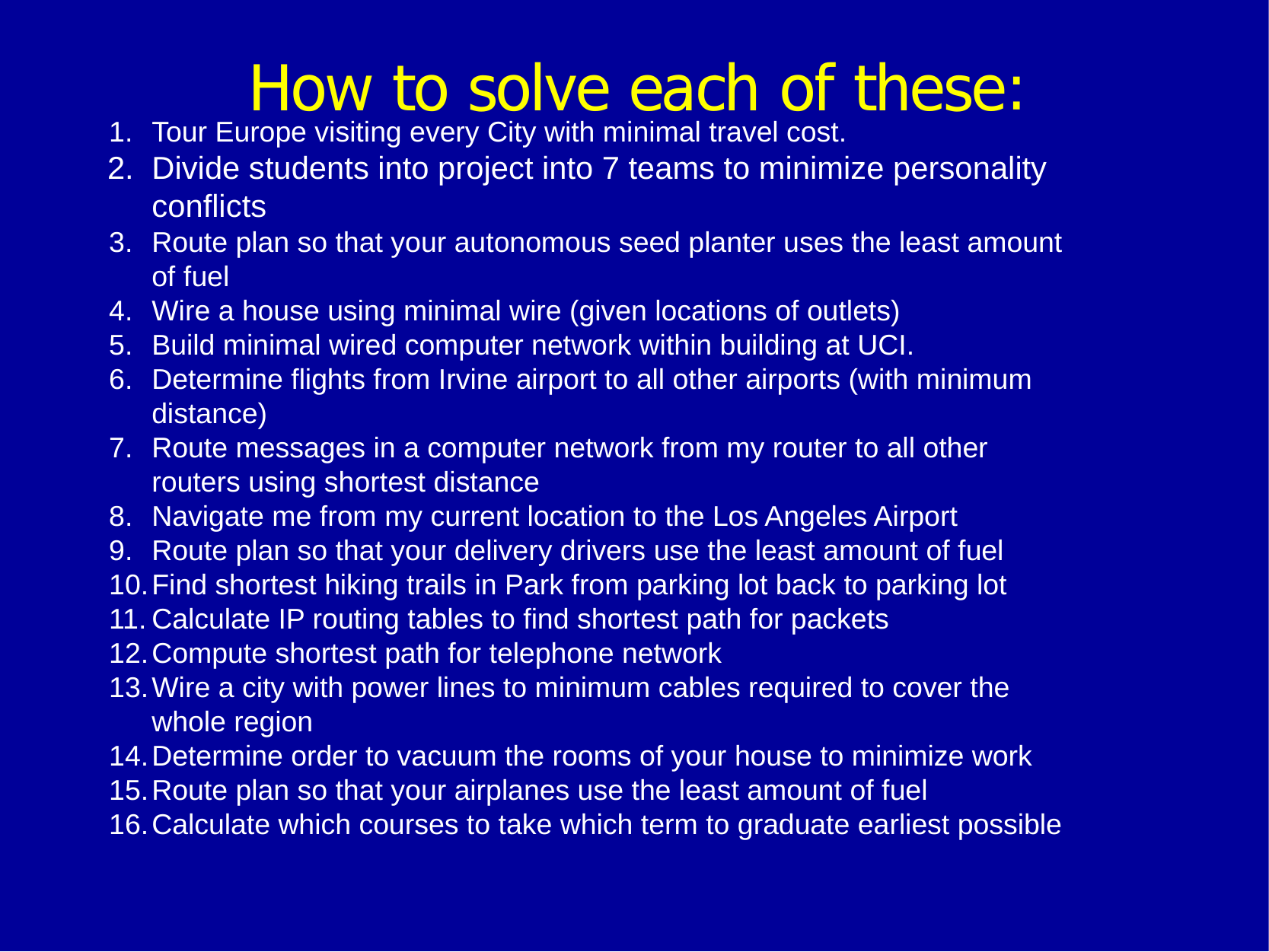

# How to solve each of these:
Tour Europe visiting every City with minimal travel cost.
Divide students into project into 7 teams to minimize personality conflicts
Route plan so that your autonomous seed planter uses the least amount of fuel
Wire a house using minimal wire (given locations of outlets)
Build minimal wired computer network within building at UCI.
Determine flights from Irvine airport to all other airports (with minimum distance)
Route messages in a computer network from my router to all other routers using shortest distance
Navigate me from my current location to the Los Angeles Airport
Route plan so that your delivery drivers use the least amount of fuel
Find shortest hiking trails in Park from parking lot back to parking lot
Calculate IP routing tables to find shortest path for packets
Compute shortest path for telephone network
Wire a city with power lines to minimum cables required to cover the whole region
Determine order to vacuum the rooms of your house to minimize work
Route plan so that your airplanes use the least amount of fuel
Calculate which courses to take which term to graduate earliest possible